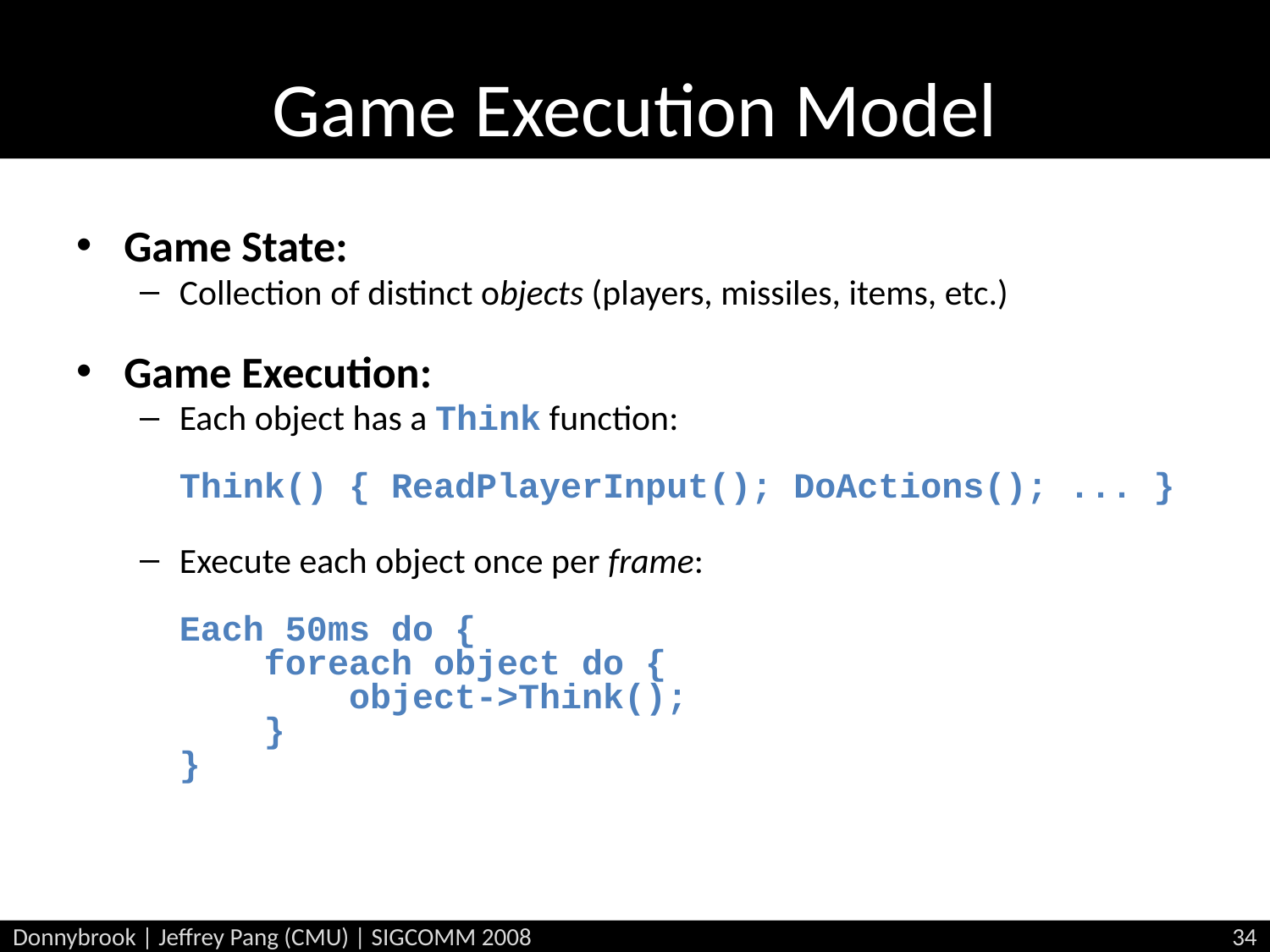

# Game Execution Model
Game State:
Collection of distinct objects (players, missiles, items, etc.)
Game Execution:
Each object has a Think function:
Think() { ReadPlayerInput(); DoActions(); ... }
Execute each object once per frame:
Each 50ms do {
    foreach object do {
        object->Think();
    }
}

Donnybrook | Jeffrey Pang (CMU) | SIGCOMM 2008
34